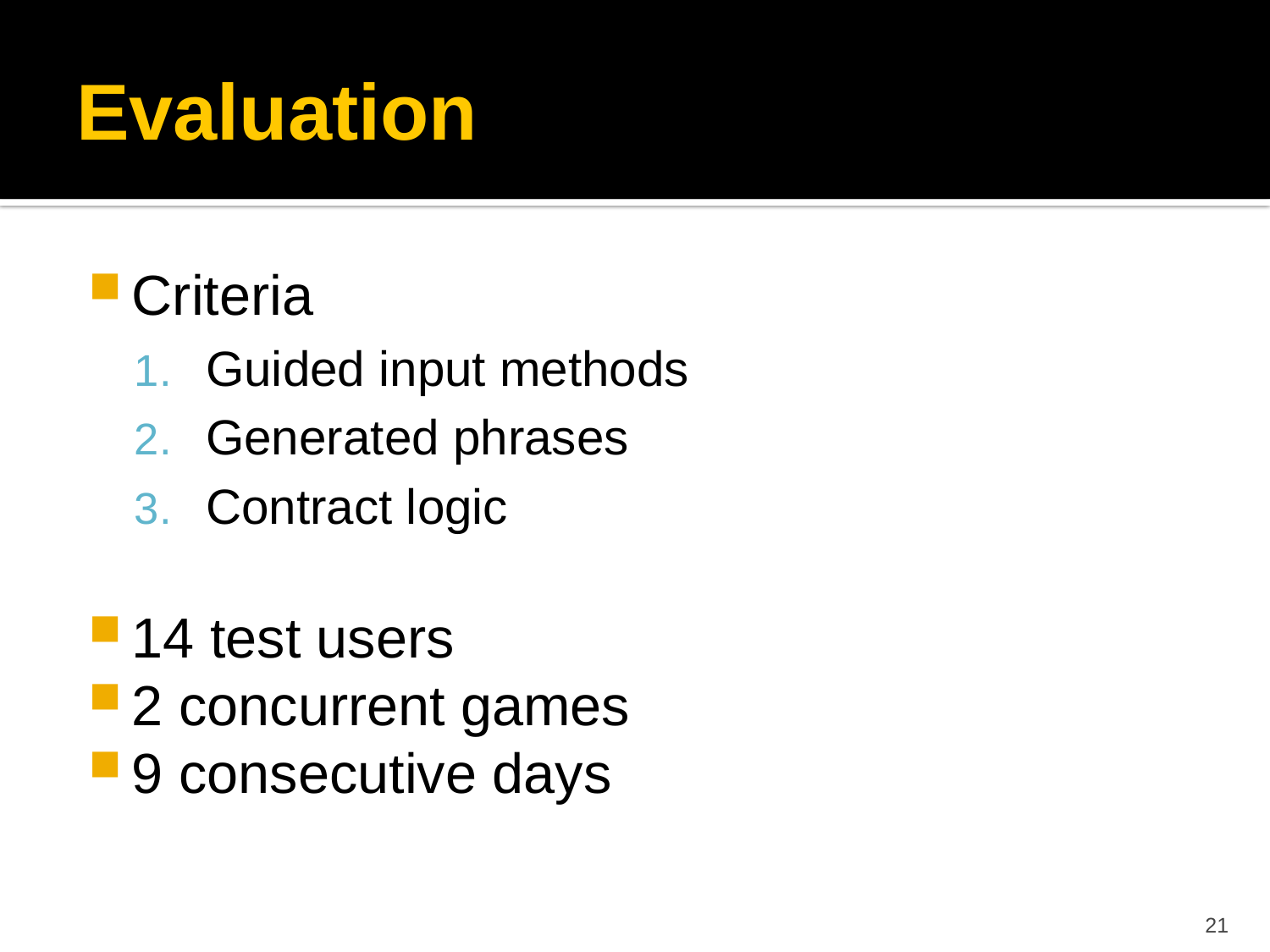

# Evaluation
Criteria
Guided input methods
Generated phrases
Contract logic

14 test users
2 concurrent games
9 consecutive days
21